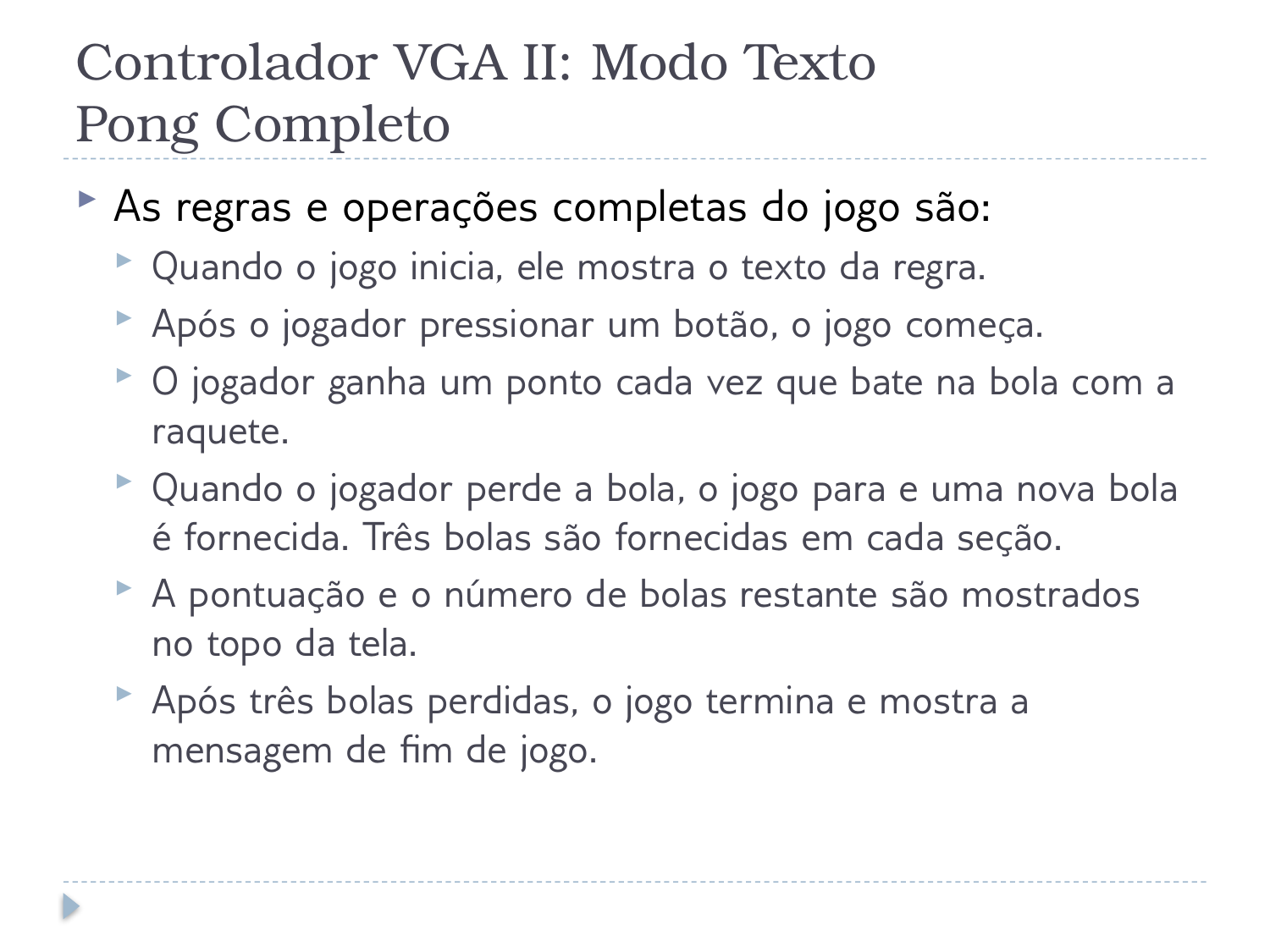

# Controlador VGA II: Modo Texto Pong Completo
As regras e operações completas do jogo são:
Quando o jogo inicia, ele mostra o texto da regra.
Após o jogador pressionar um botão, o jogo começa.
O jogador ganha um ponto cada vez que bate na bola com a raquete.
Quando o jogador perde a bola, o jogo para e uma nova bola é fornecida. Três bolas são fornecidas em cada seção.
A pontuação e o número de bolas restante são mostrados no topo da tela.
Após três bolas perdidas, o jogo termina e mostra a mensagem de fim de jogo.